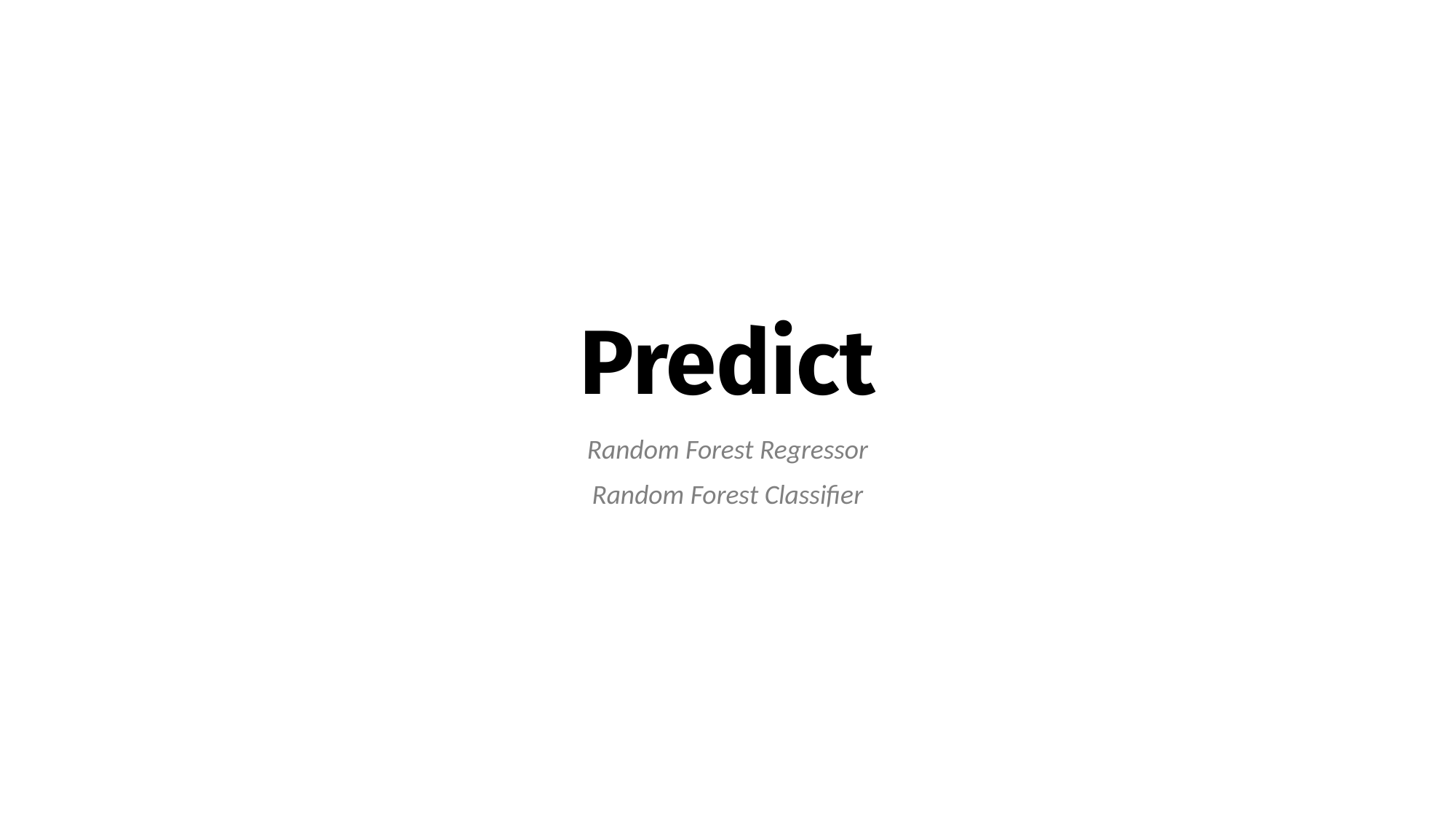

# Predict
Random Forest Regressor
Random Forest Classifier